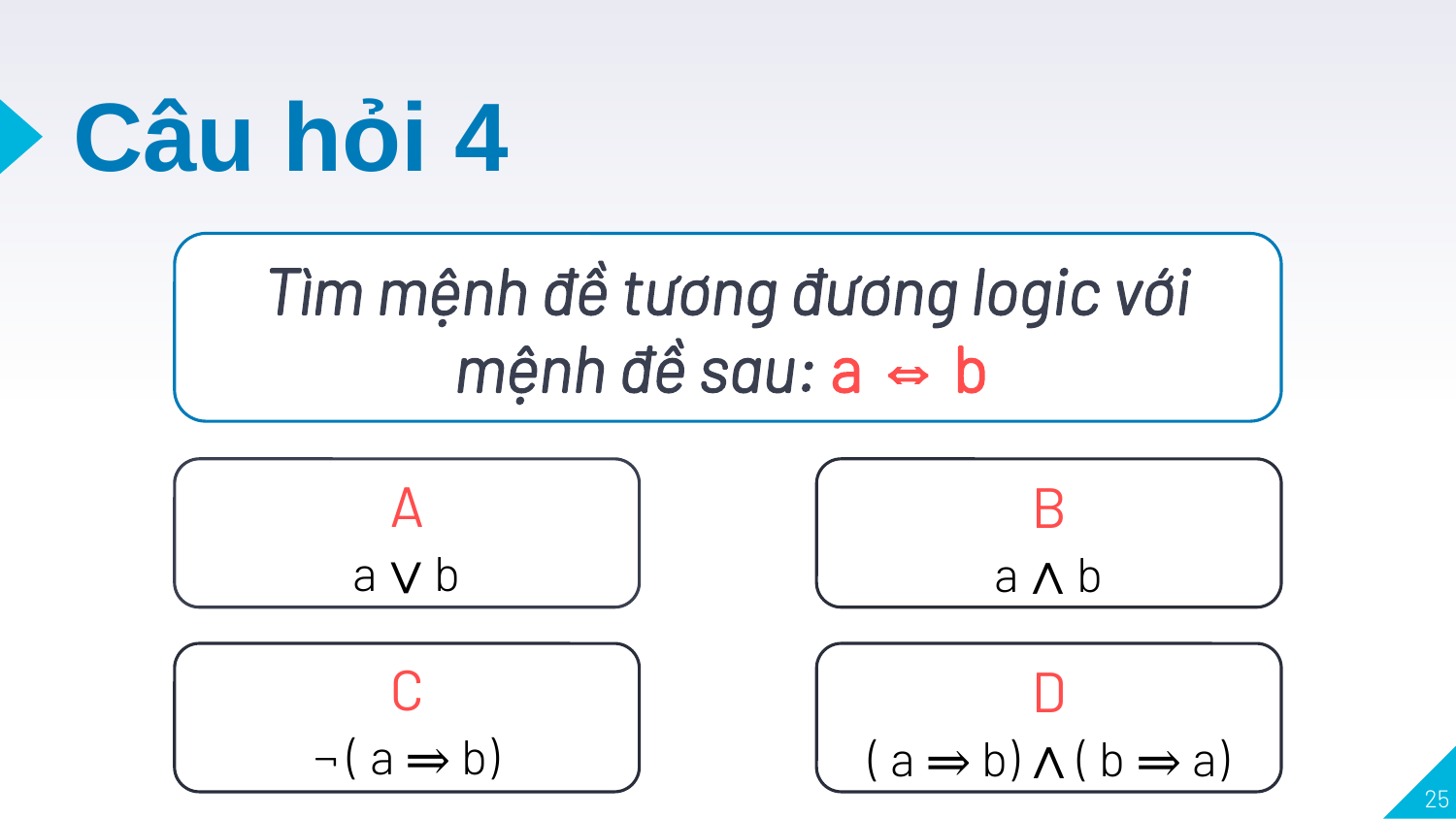

# Câu hỏi 4
Tìm mệnh đề tương đương logic với mệnh đề sau: a ⇔ b

A
a ∨ b

B
a ∧ b
C
¬ ( a ⇒ b)

D
( a ⇒ b) ∧ ( b ⇒ a)
25